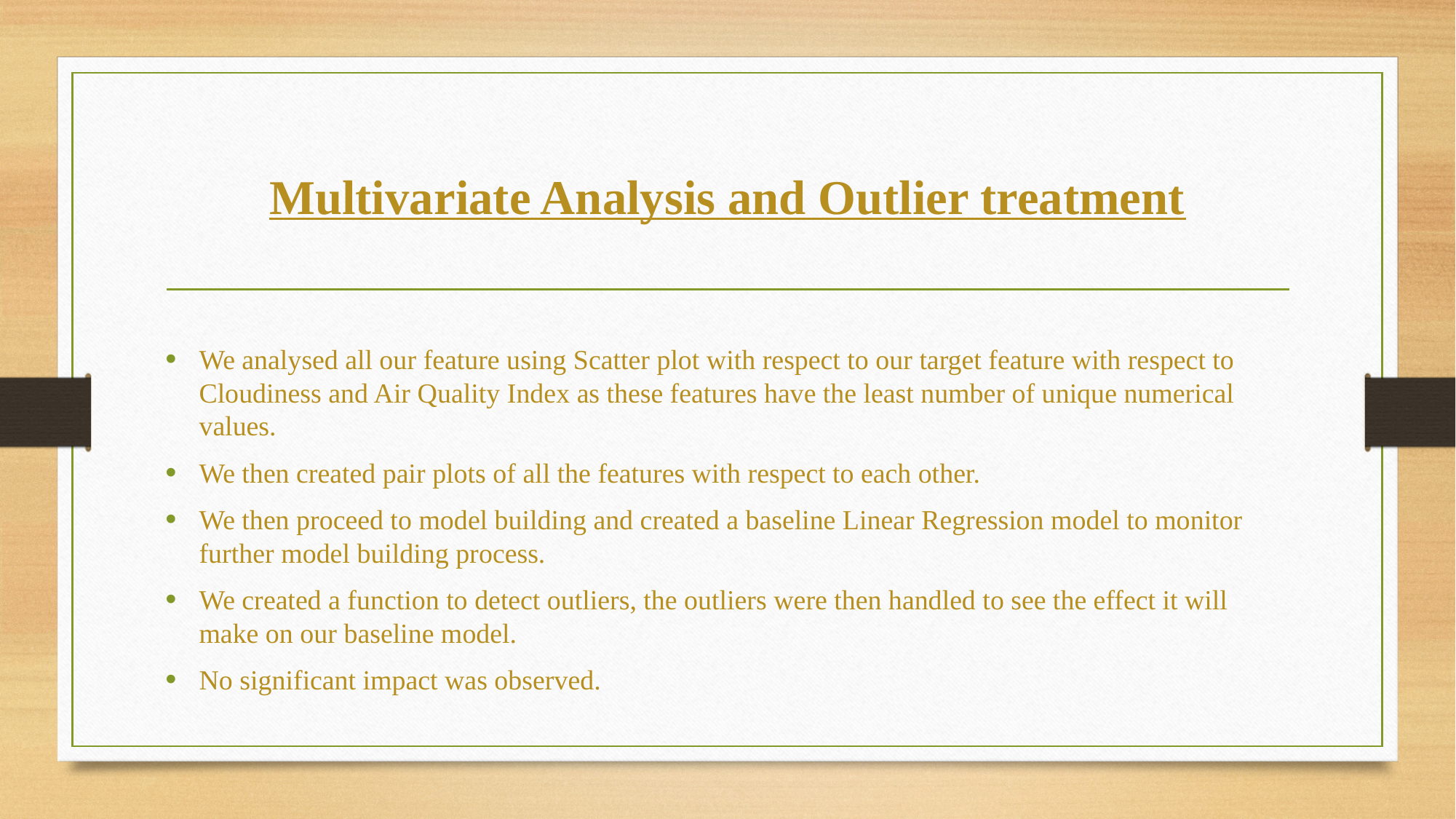

# Multivariate Analysis and Outlier treatment
We analysed all our feature using Scatter plot with respect to our target feature with respect to Cloudiness and Air Quality Index as these features have the least number of unique numerical values.
We then created pair plots of all the features with respect to each other.
We then proceed to model building and created a baseline Linear Regression model to monitor further model building process.
We created a function to detect outliers, the outliers were then handled to see the effect it will make on our baseline model.
No significant impact was observed.